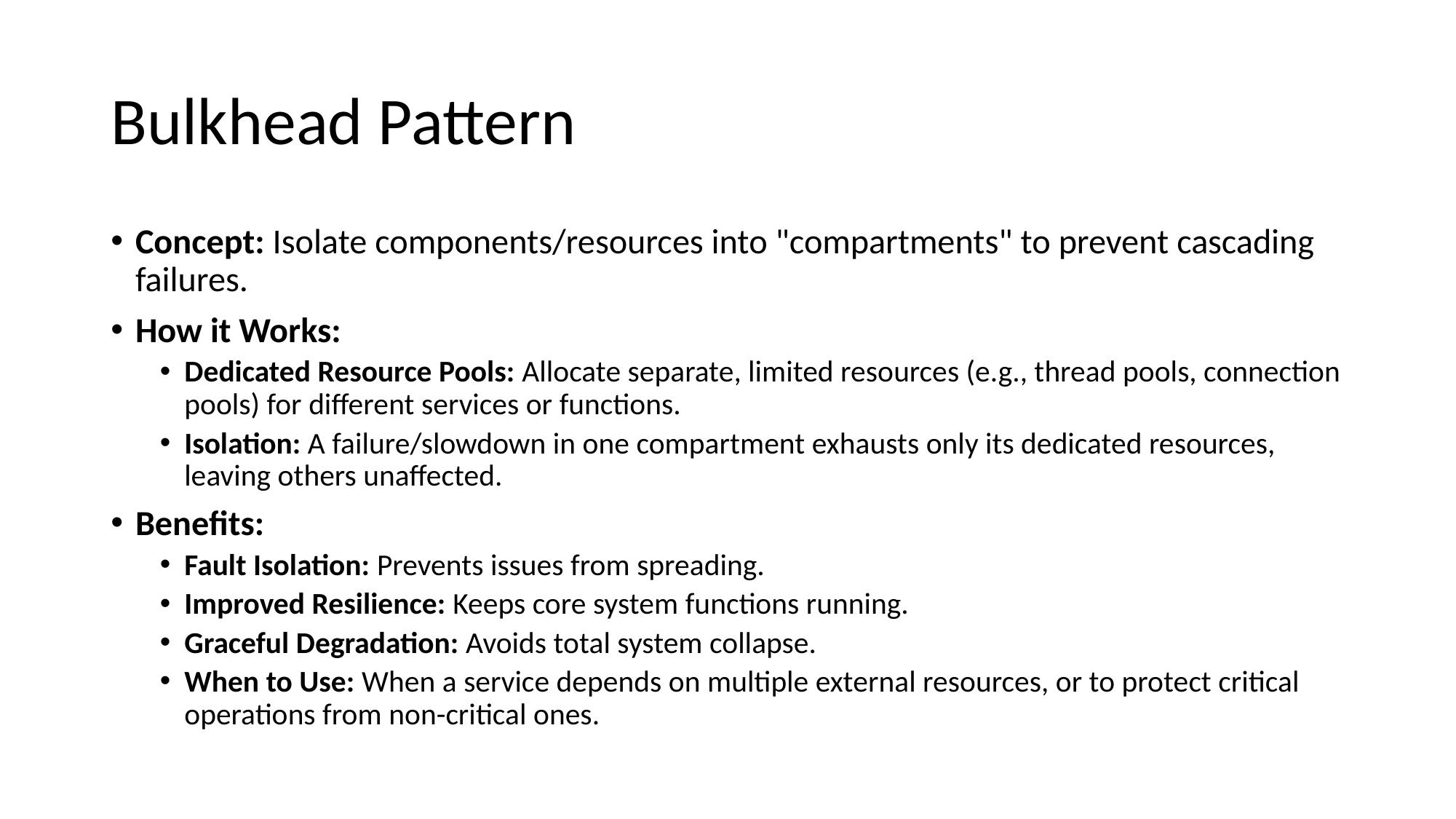

# Bulkhead Pattern
Concept: Isolate components/resources into "compartments" to prevent cascading failures.
How it Works:
Dedicated Resource Pools: Allocate separate, limited resources (e.g., thread pools, connection pools) for different services or functions.
Isolation: A failure/slowdown in one compartment exhausts only its dedicated resources, leaving others unaffected.
Benefits:
Fault Isolation: Prevents issues from spreading.
Improved Resilience: Keeps core system functions running.
Graceful Degradation: Avoids total system collapse.
When to Use: When a service depends on multiple external resources, or to protect critical operations from non-critical ones.